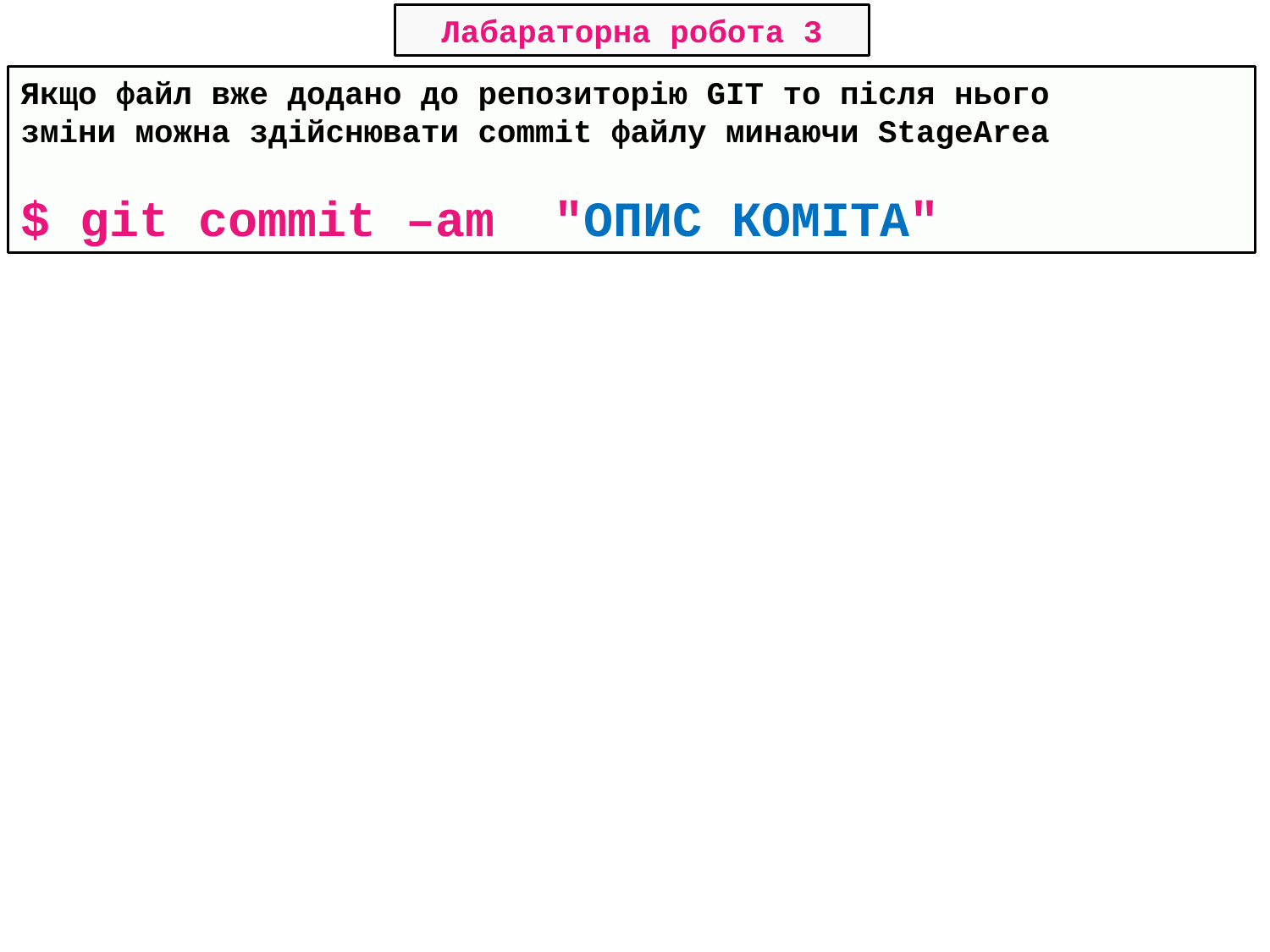

Лабараторна робота 3
Якщо файл вже додано до репозиторію GIT то після нього
зміни можна здійснювати commit файлу минаючи StageArea

$ git commit –am  "ОПИС КОМІТА"